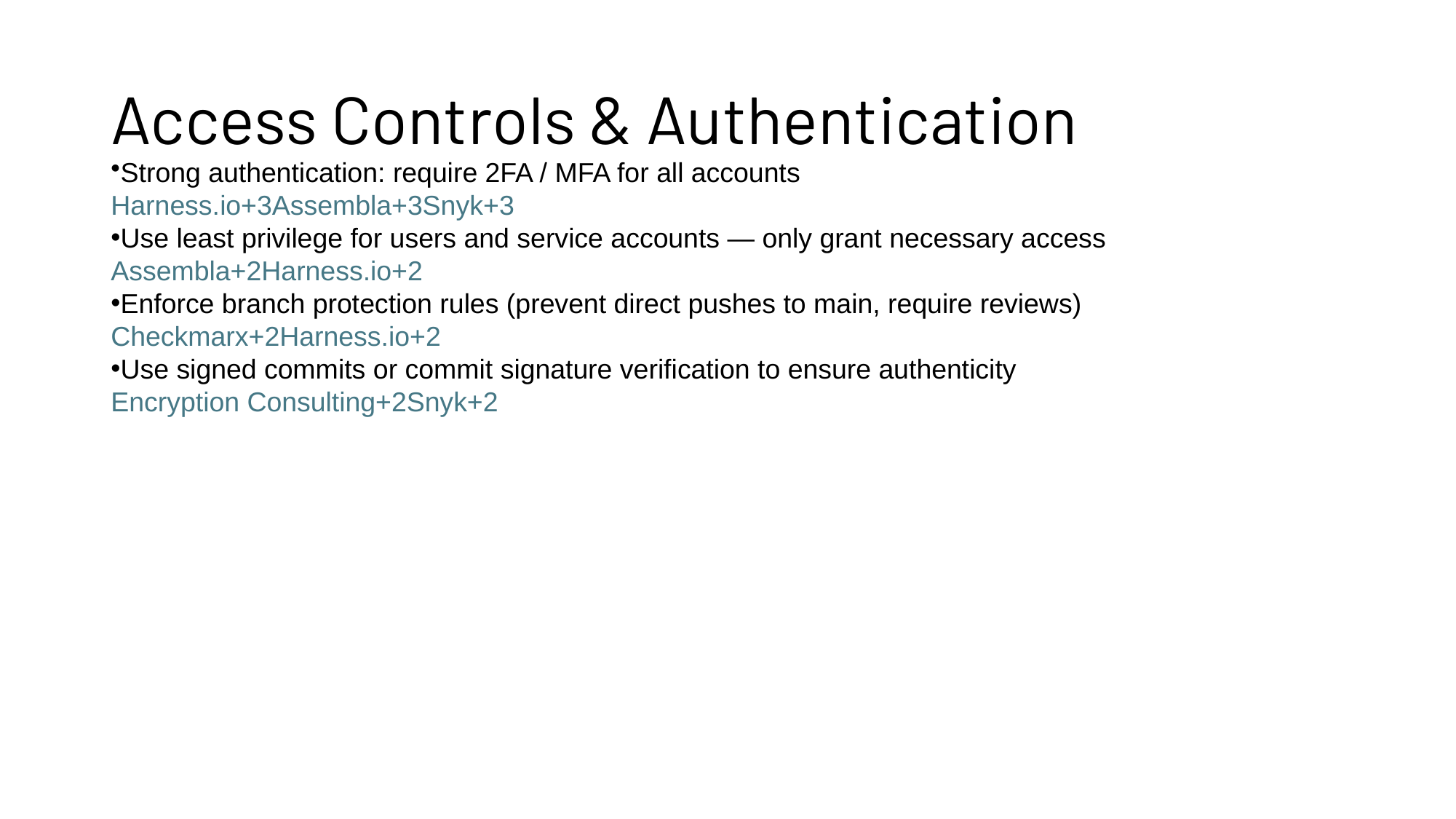

# Access Controls & Authentication
Strong authentication: require 2FA / MFA for all accounts
Harness.io+3Assembla+3Snyk+3
Use least privilege for users and service accounts — only grant necessary access
Assembla+2Harness.io+2
Enforce branch protection rules (prevent direct pushes to main, require reviews)
Checkmarx+2Harness.io+2
Use signed commits or commit signature verification to ensure authenticity
Encryption Consulting+2Snyk+2